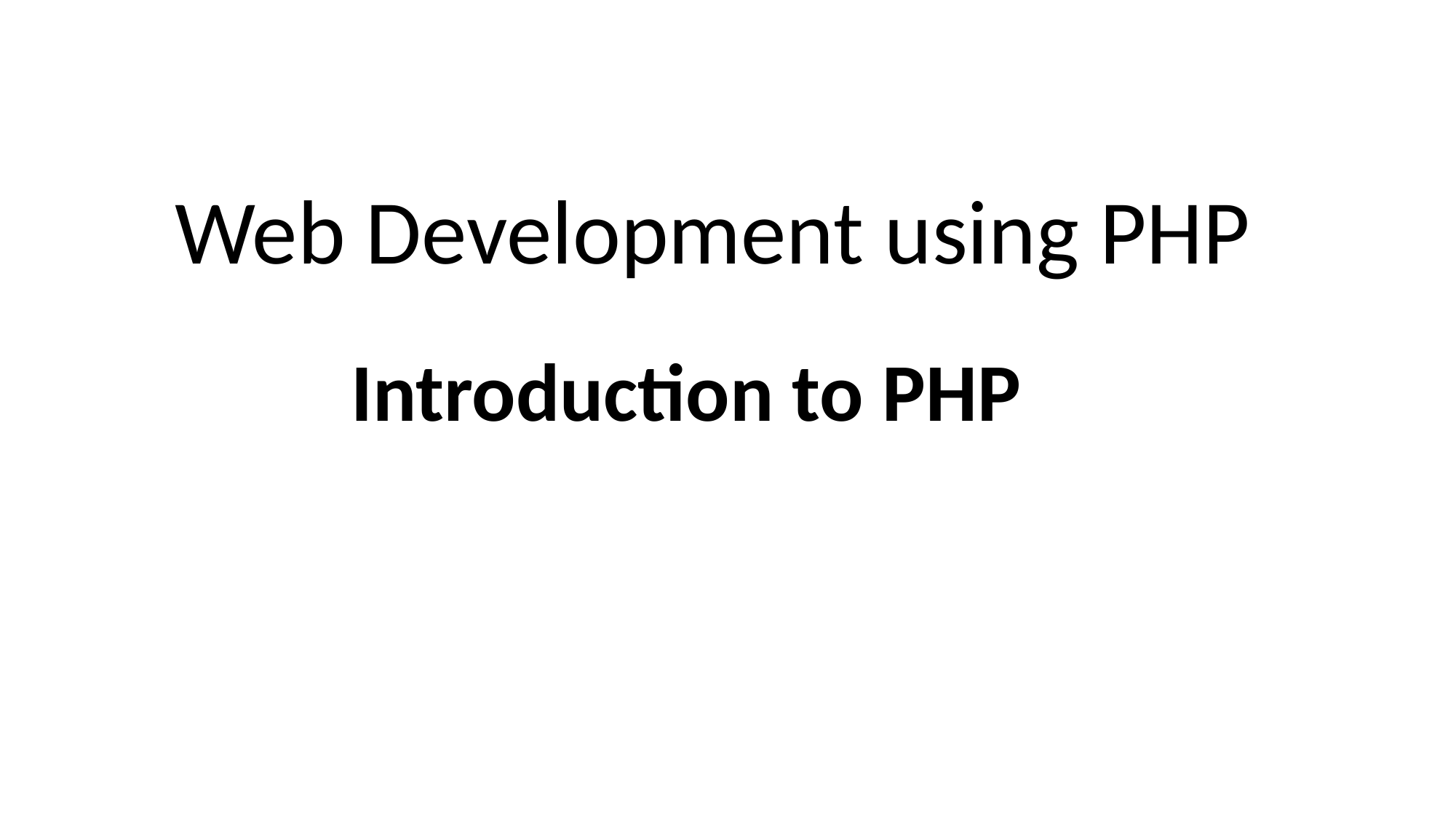

# Web Development using PHP
Introduction to PHP